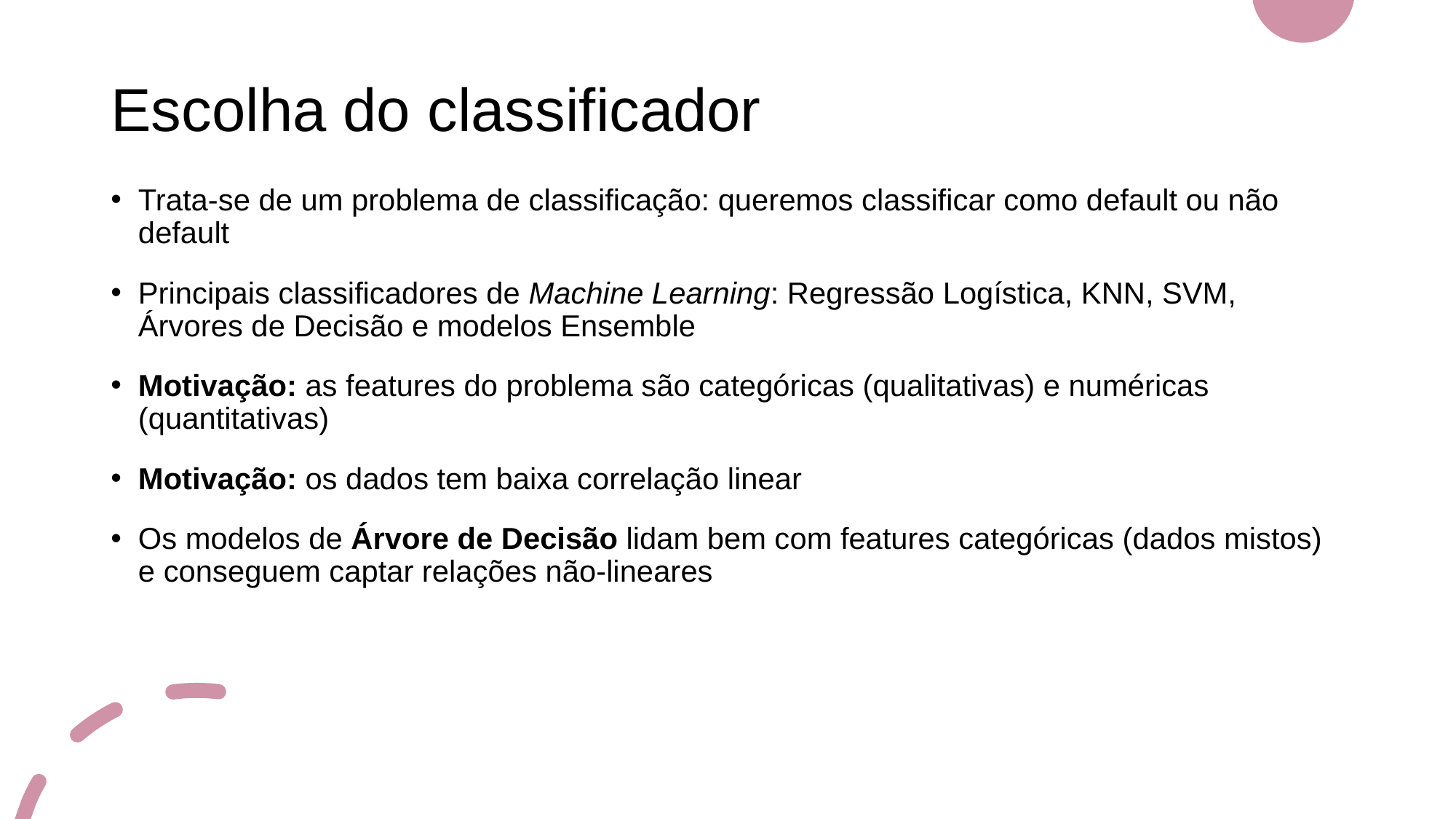

Escolha do classificador
Trata-se de um problema de classificação: queremos classificar como default ou não default
Principais classificadores de Machine Learning: Regressão Logística, KNN, SVM, Árvores de Decisão e modelos Ensemble
Motivação: as features do problema são categóricas (qualitativas) e numéricas (quantitativas)
Motivação: os dados tem baixa correlação linear
Os modelos de Árvore de Decisão lidam bem com features categóricas (dados mistos) e conseguem captar relações não-lineares